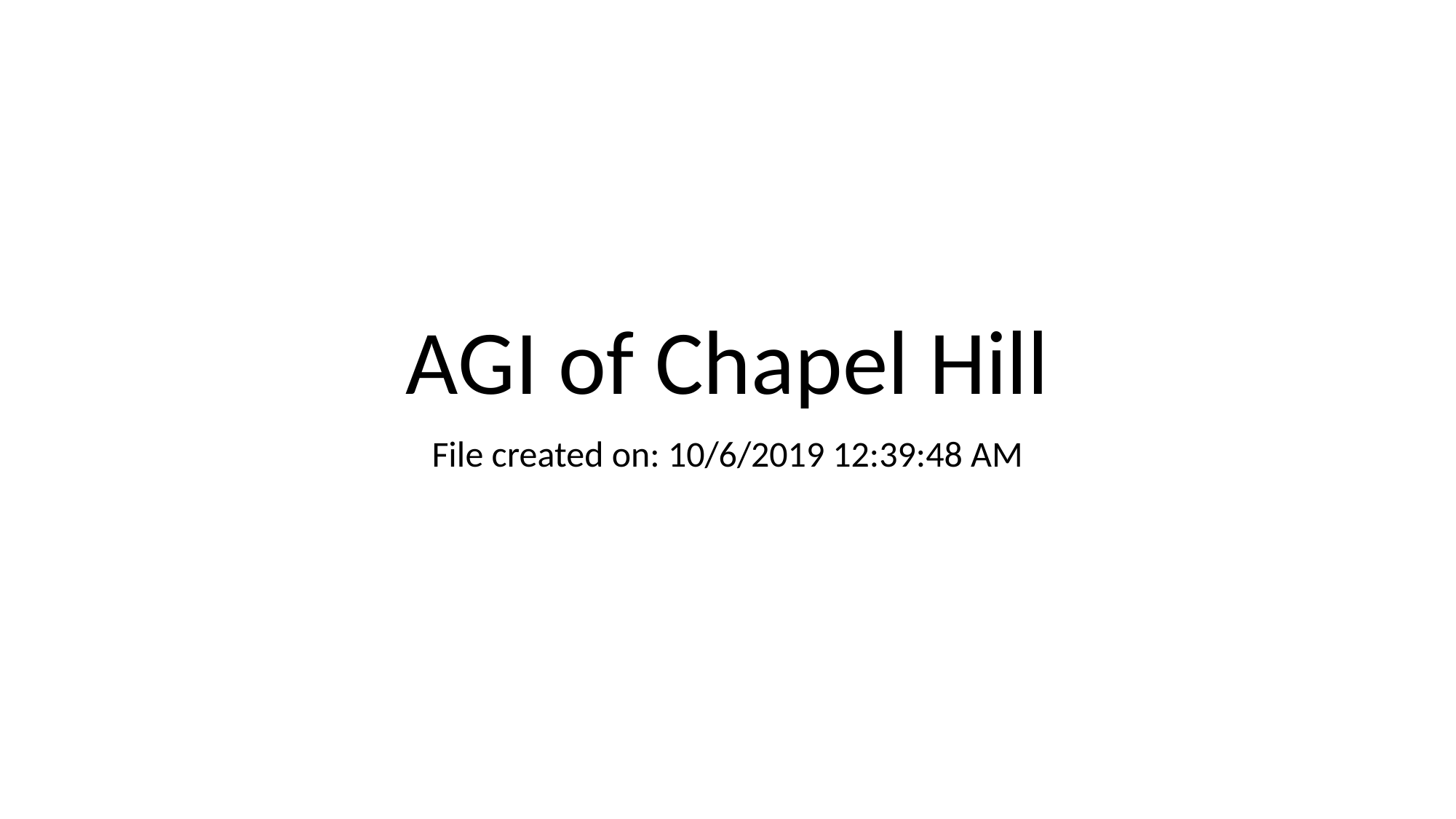

# AGI of Chapel Hill
File created on: 10/6/2019 12:39:48 AM